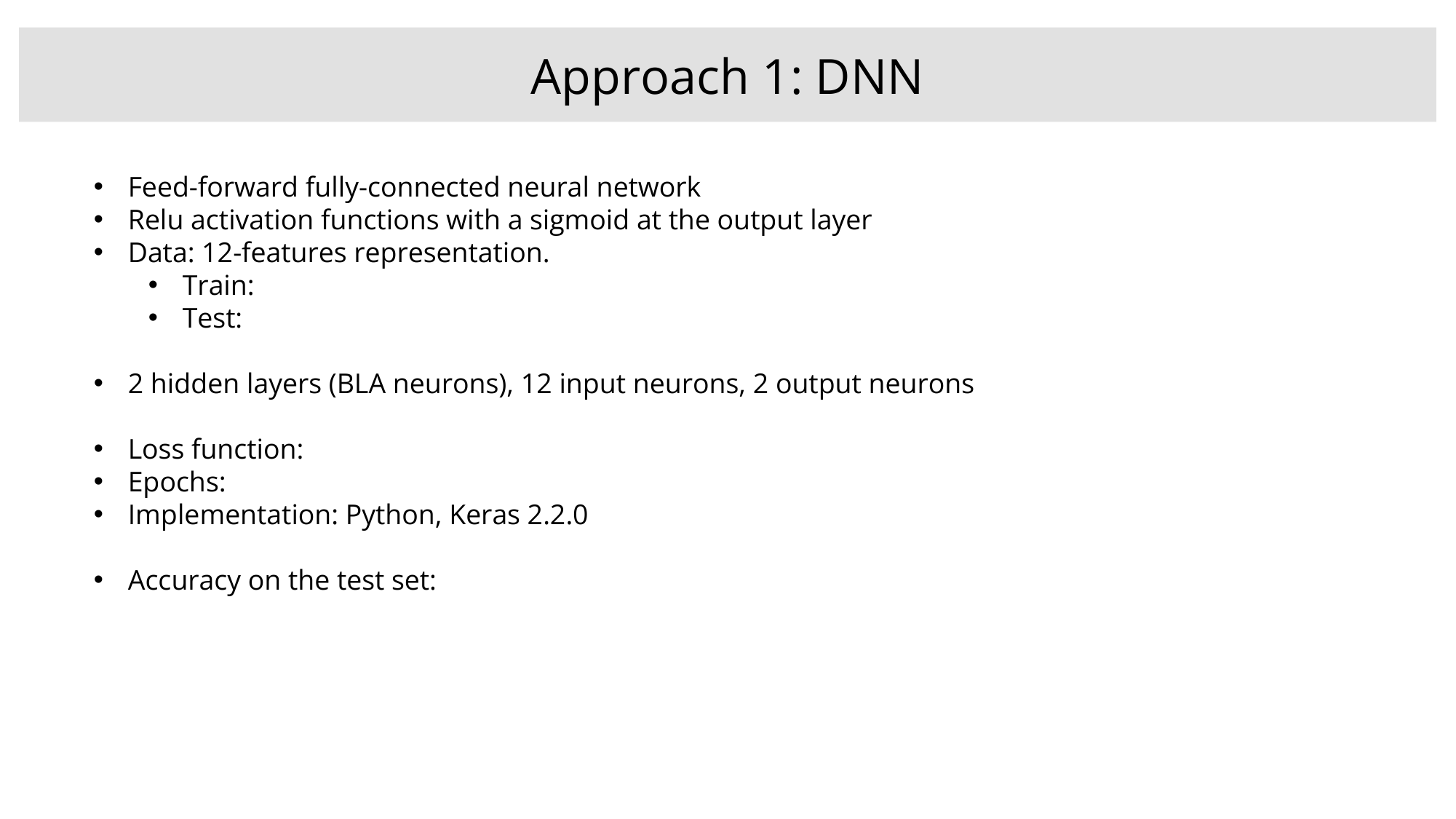

Approach 1: DNN
Feed-forward fully-connected neural network
Relu activation functions with a sigmoid at the output layer
Data: 12-features representation.
Train:
Test:

2 hidden layers (BLA neurons), 12 input neurons, 2 output neurons

Loss function:
Epochs:
Implementation: Python, Keras 2.2.0

Accuracy on the test set: